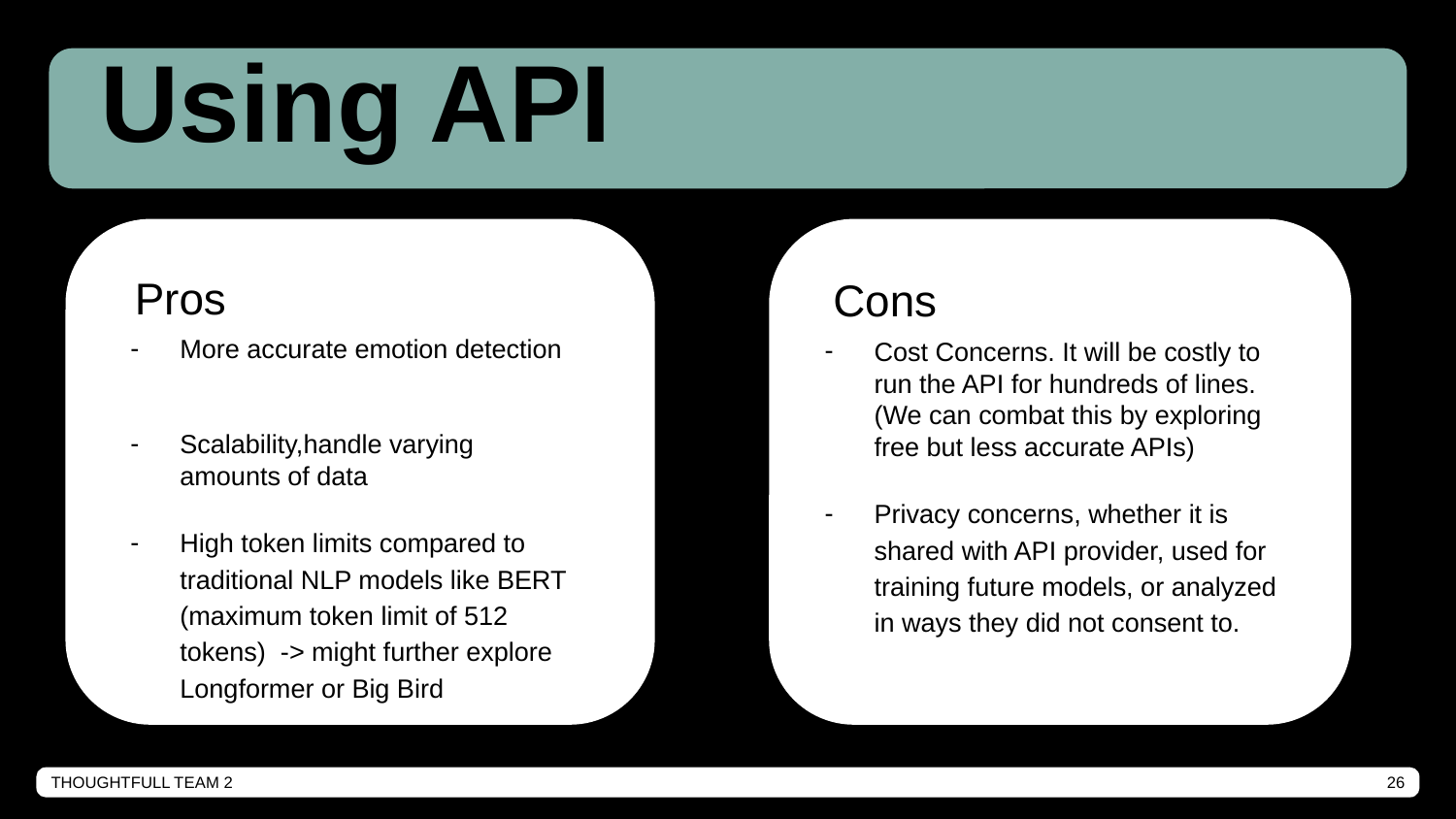

Using API

Pros
Cons
More accurate emotion detection
Scalability,handle varying amounts of data
High token limits compared to traditional NLP models like BERT (maximum token limit of 512 tokens)  -> might further explore Longformer or Big Bird
Cost Concerns. It will be costly to run the API for hundreds of lines. (We can combat this by exploring free but less accurate APIs)
Privacy concerns, whether it is shared with API provider, used for training future models, or analyzed in ways they did not consent to.
THOUGHTFULL TEAM 2